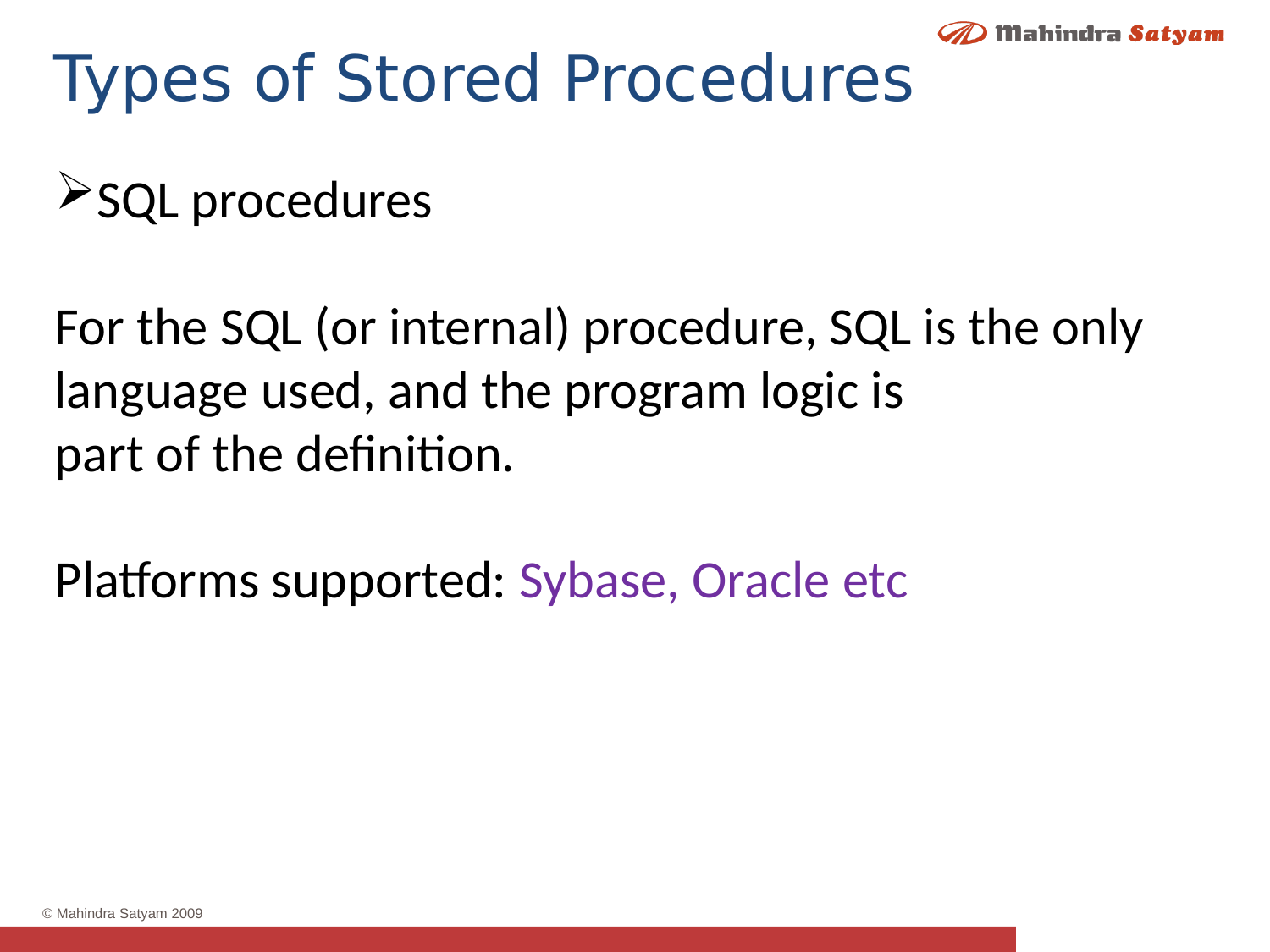

Types of Stored Procedures
SQL procedures

For the SQL (or internal) procedure, SQL is the only language used, and the program logic is
part of the definition.

Platforms supported: Sybase, Oracle etc